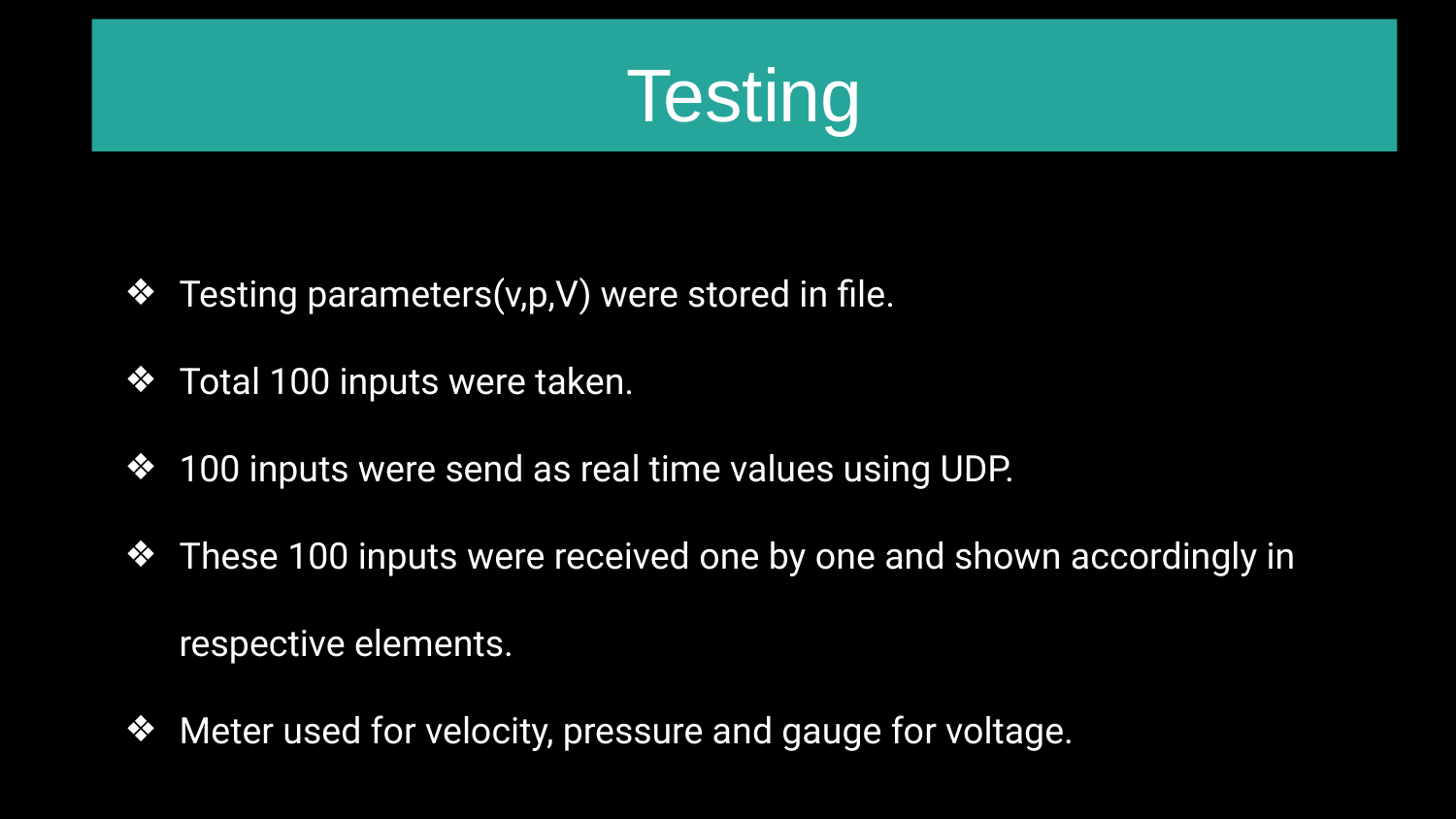

# Testing
Testing parameters(v,p,V) were stored in file.
Total 100 inputs were taken.
100 inputs were send as real time values using UDP.
These 100 inputs were received one by one and shown accordingly in respective elements.
Meter used for velocity, pressure and gauge for voltage.